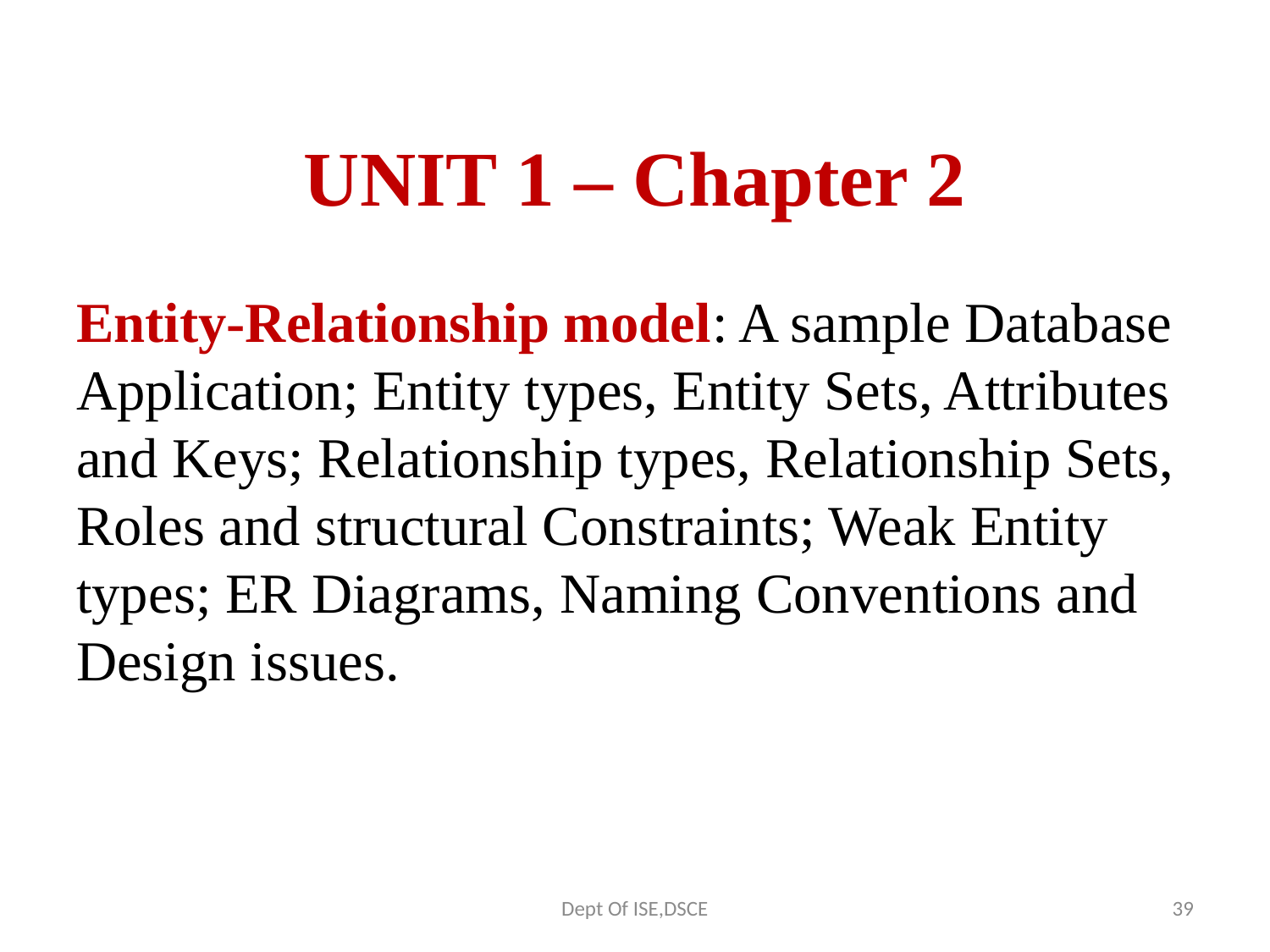

# UNIT 1 – Chapter 2
Entity-Relationship model: A sample Database Application; Entity types, Entity Sets, Attributes and Keys; Relationship types, Relationship Sets, Roles and structural Constraints; Weak Entity types; ER Diagrams, Naming Conventions and Design issues.
Dept Of ISE,DSCE
39